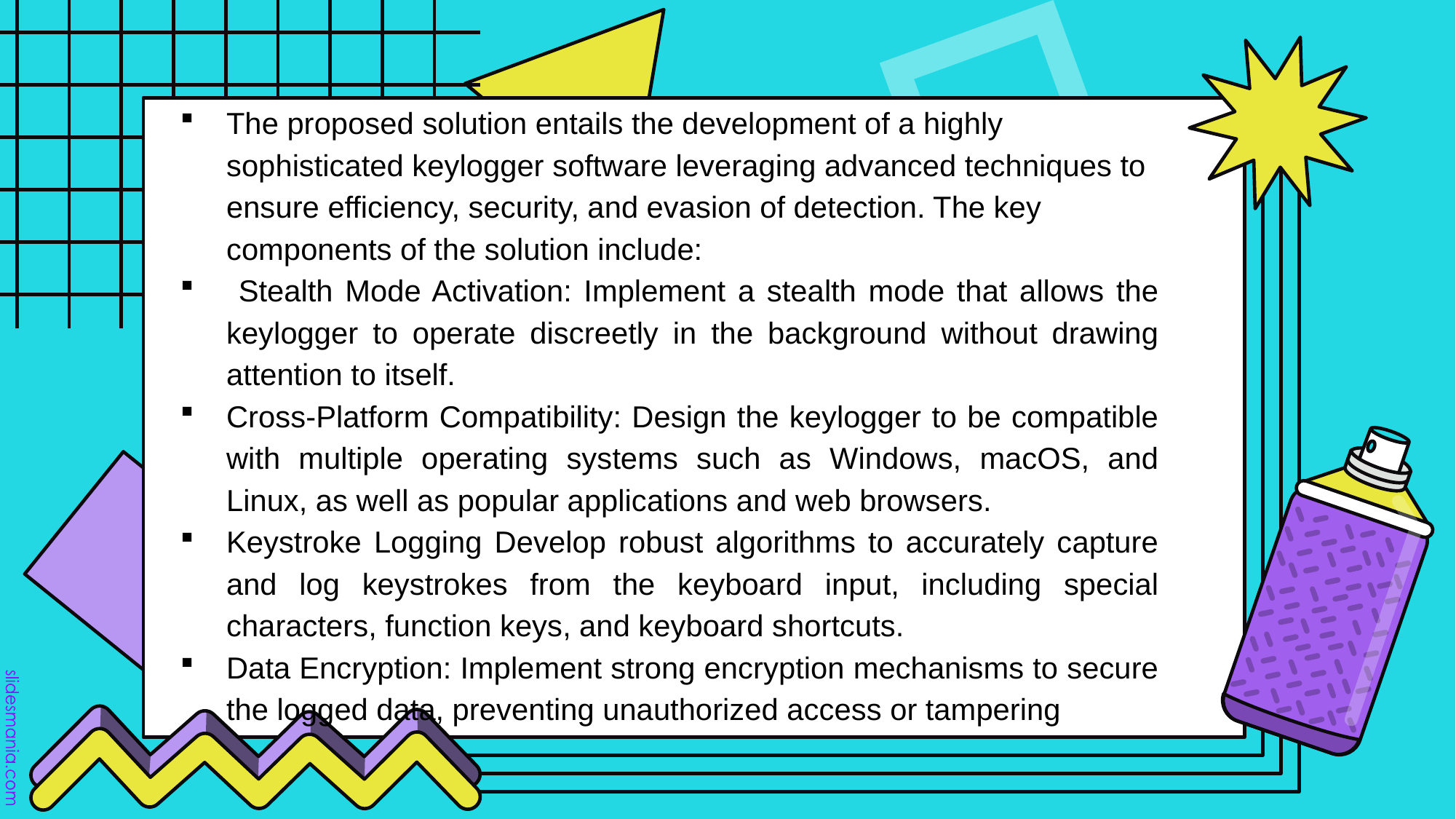

The proposed solution entails the development of a highly sophisticated keylogger software leveraging advanced techniques to ensure efficiency, security, and evasion of detection. The key components of the solution include:
 Stealth Mode Activation: Implement a stealth mode that allows the keylogger to operate discreetly in the background without drawing attention to itself.
Cross-Platform Compatibility: Design the keylogger to be compatible with multiple operating systems such as Windows, macOS, and Linux, as well as popular applications and web browsers.
Keystroke Logging Develop robust algorithms to accurately capture and log keystrokes from the keyboard input, including special characters, function keys, and keyboard shortcuts.
Data Encryption: Implement strong encryption mechanisms to secure the logged data, preventing unauthorized access or tampering
#